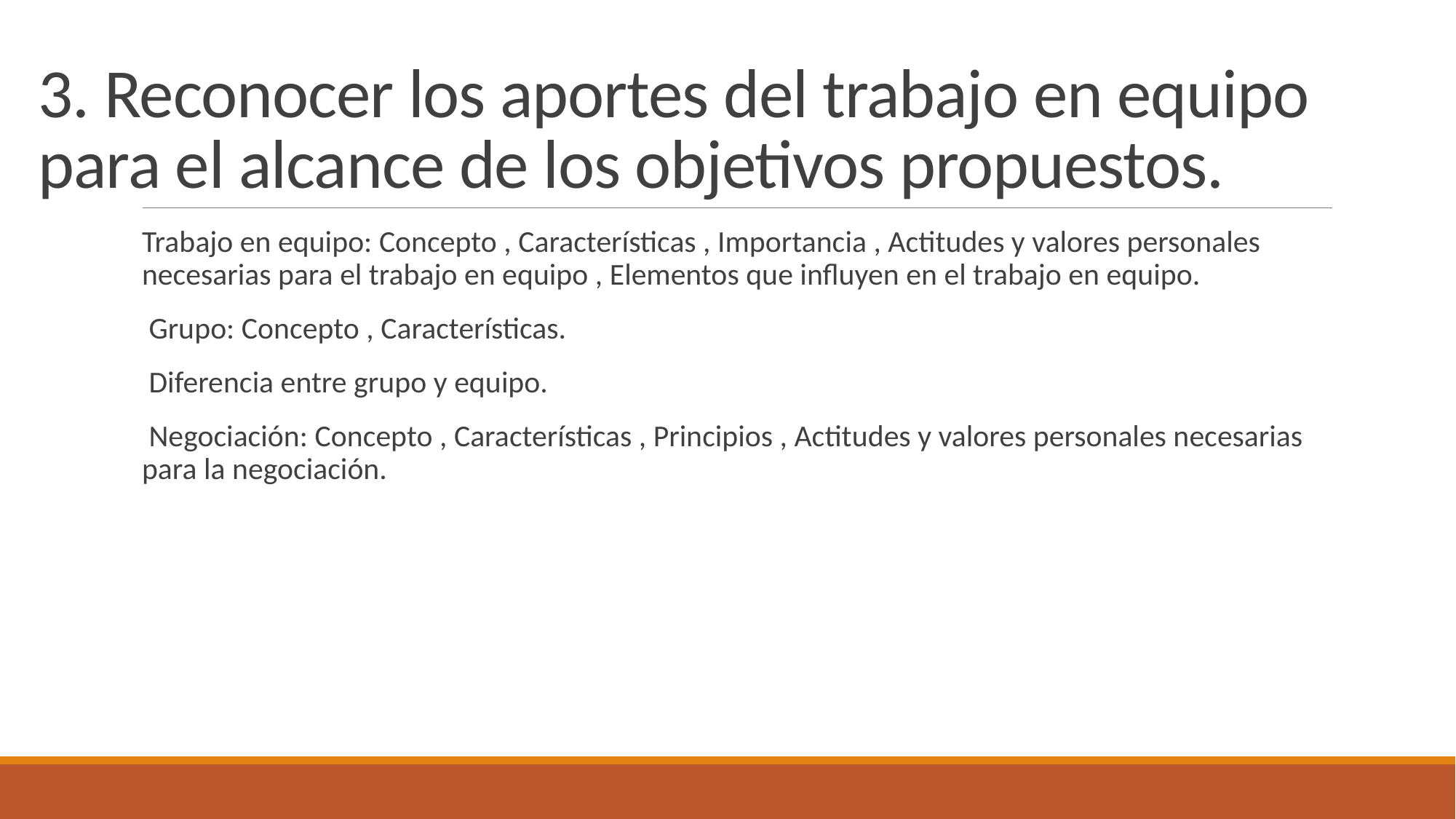

# 3. Reconocer los aportes del trabajo en equipo para el alcance de los objetivos propuestos.
Trabajo en equipo: Concepto , Características , Importancia , Actitudes y valores personales necesarias para el trabajo en equipo , Elementos que influyen en el trabajo en equipo.
 Grupo: Concepto , Características.
 Diferencia entre grupo y equipo.
 Negociación: Concepto , Características , Principios , Actitudes y valores personales necesarias para la negociación.